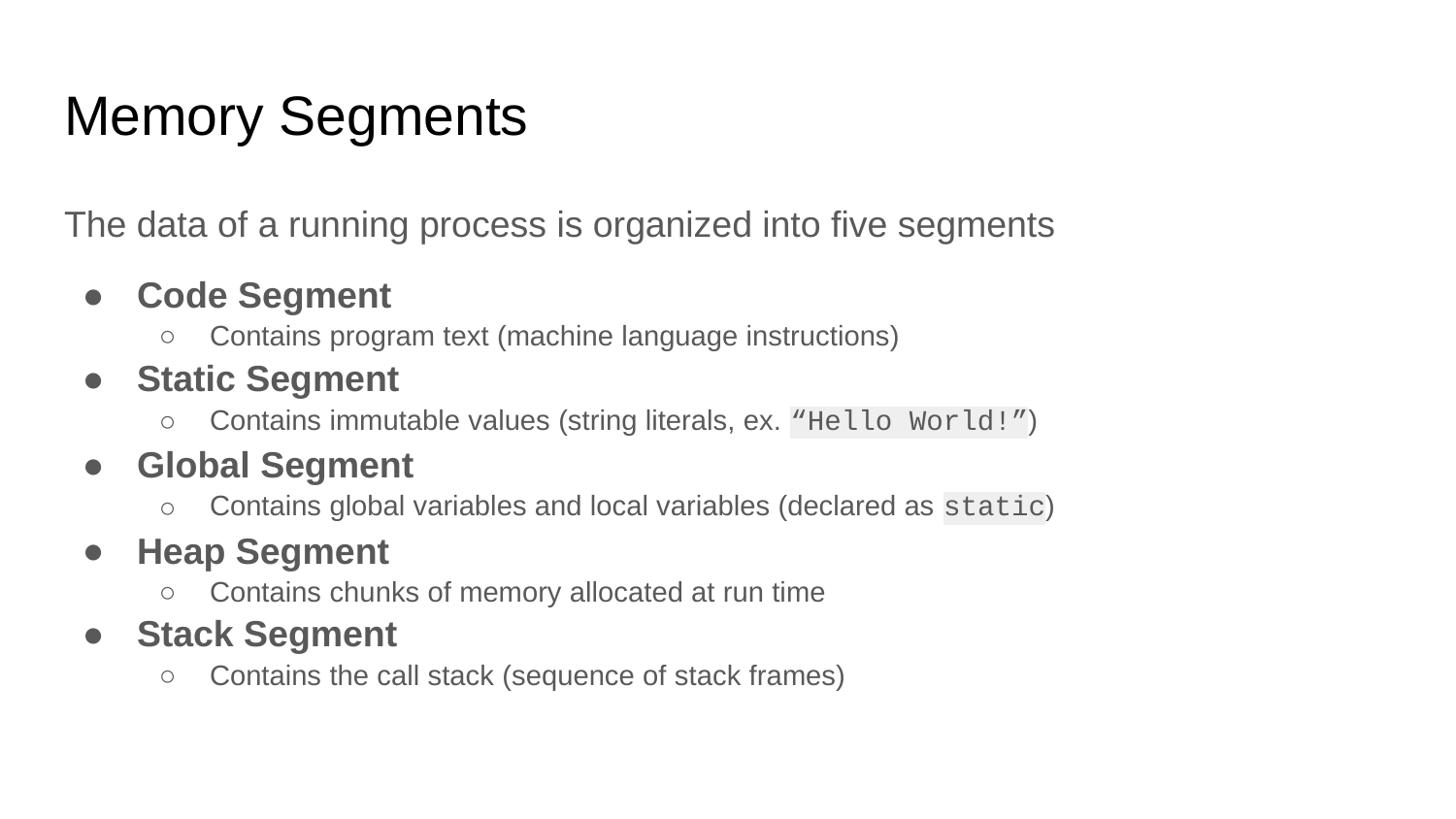

# Memory Segments
The data of a running process is organized into five segments
Code Segment
Contains program text (machine language instructions)
Static Segment
Contains immutable values (string literals, ex. “Hello World!”)
Global Segment
Contains global variables and local variables (declared as static)
Heap Segment
Contains chunks of memory allocated at run time
Stack Segment
Contains the call stack (sequence of stack frames)